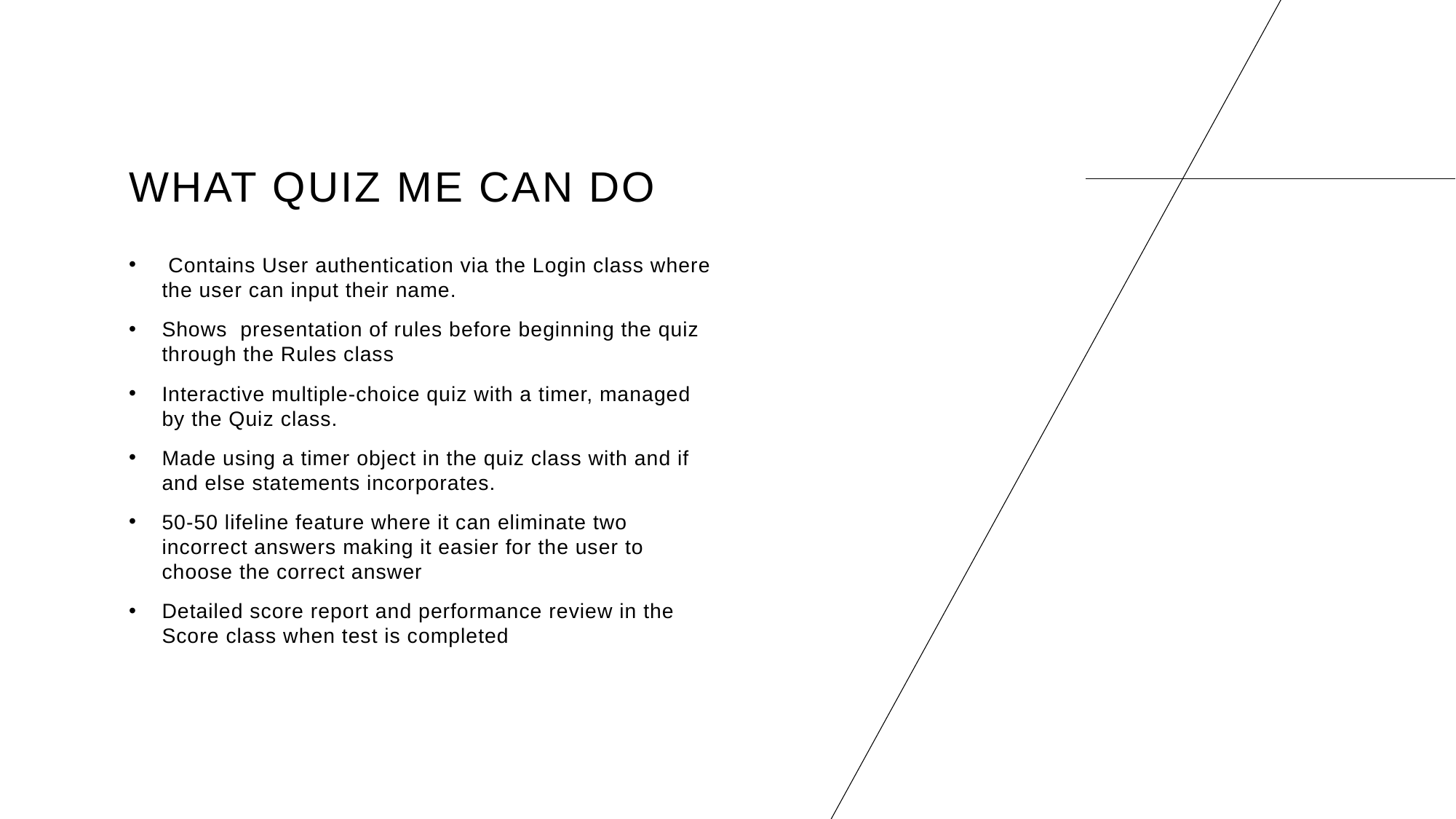

# What Quiz me can do
 Contains User authentication via the Login class where the user can input their name.
Shows  presentation of rules before beginning the quiz through the Rules class
Interactive multiple-choice quiz with a timer, managed by the Quiz class.
Made using a timer object in the quiz class with and if and else statements incorporates.
50-50 lifeline feature where it can eliminate two incorrect answers making it easier for the user to choose the correct answer
Detailed score report and performance review in the Score class when test is completed